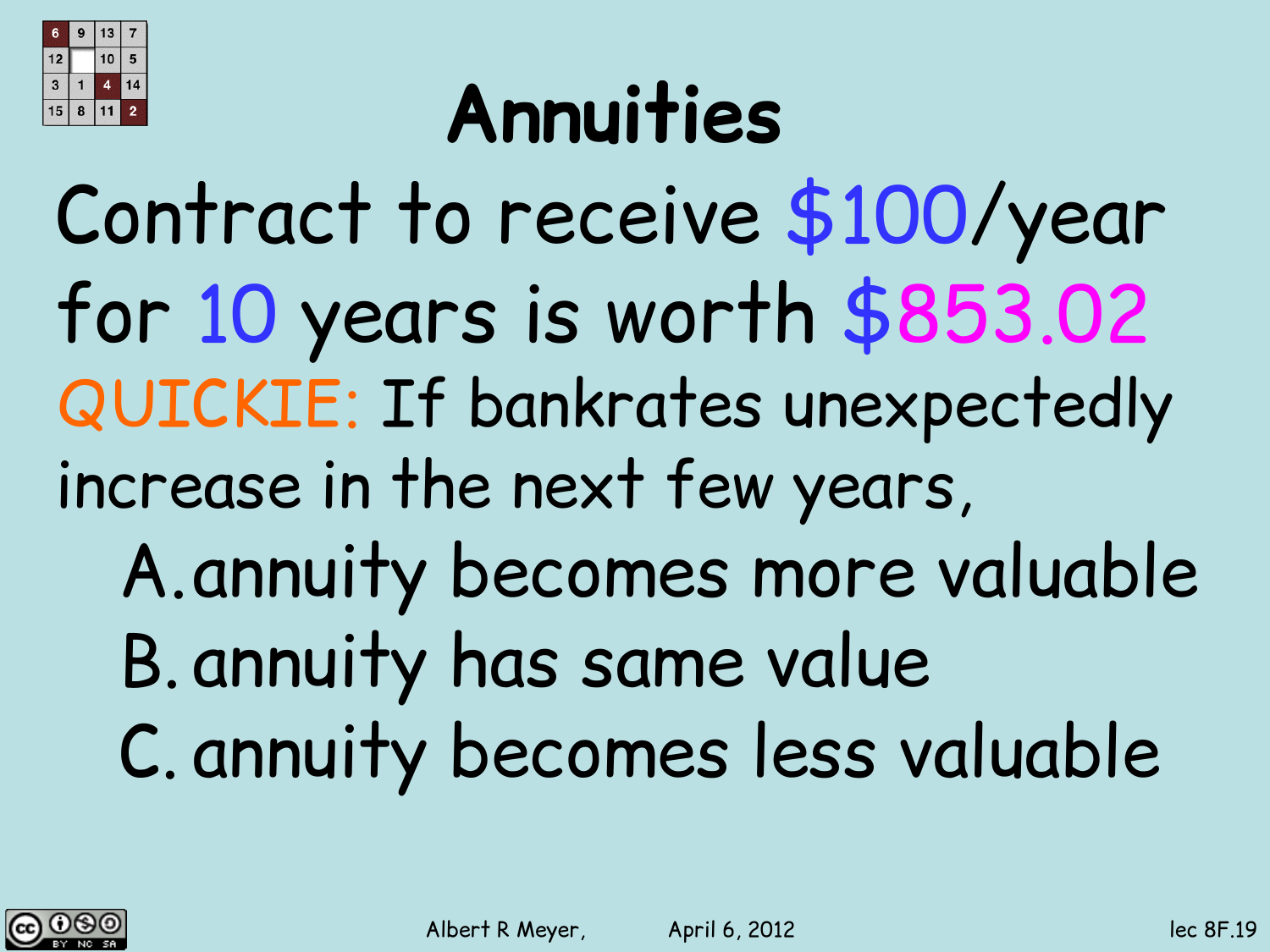

# Annuities
Contract to receive $100/year
for 10 years is worth $853.02
QUICKIE: If bankrates unexpectedly
increase in the next few years,
annuity becomes more valuable
annuity has same value
annuity becomes less valuable